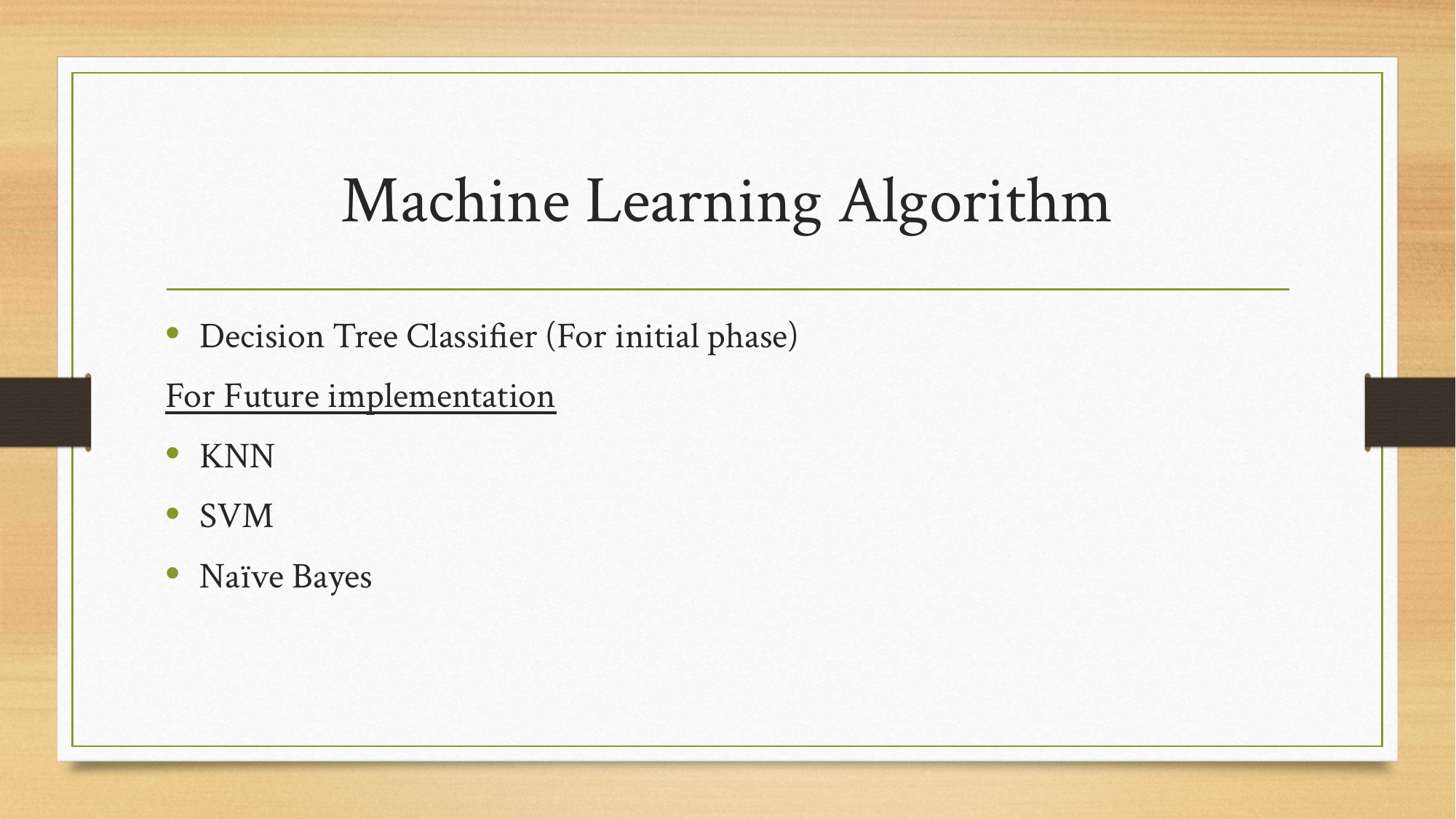

# Machine Learning Algorithm
Decision Tree Classifier (For initial phase)
For Future implementation
KNN
SVM
Naïve Bayes